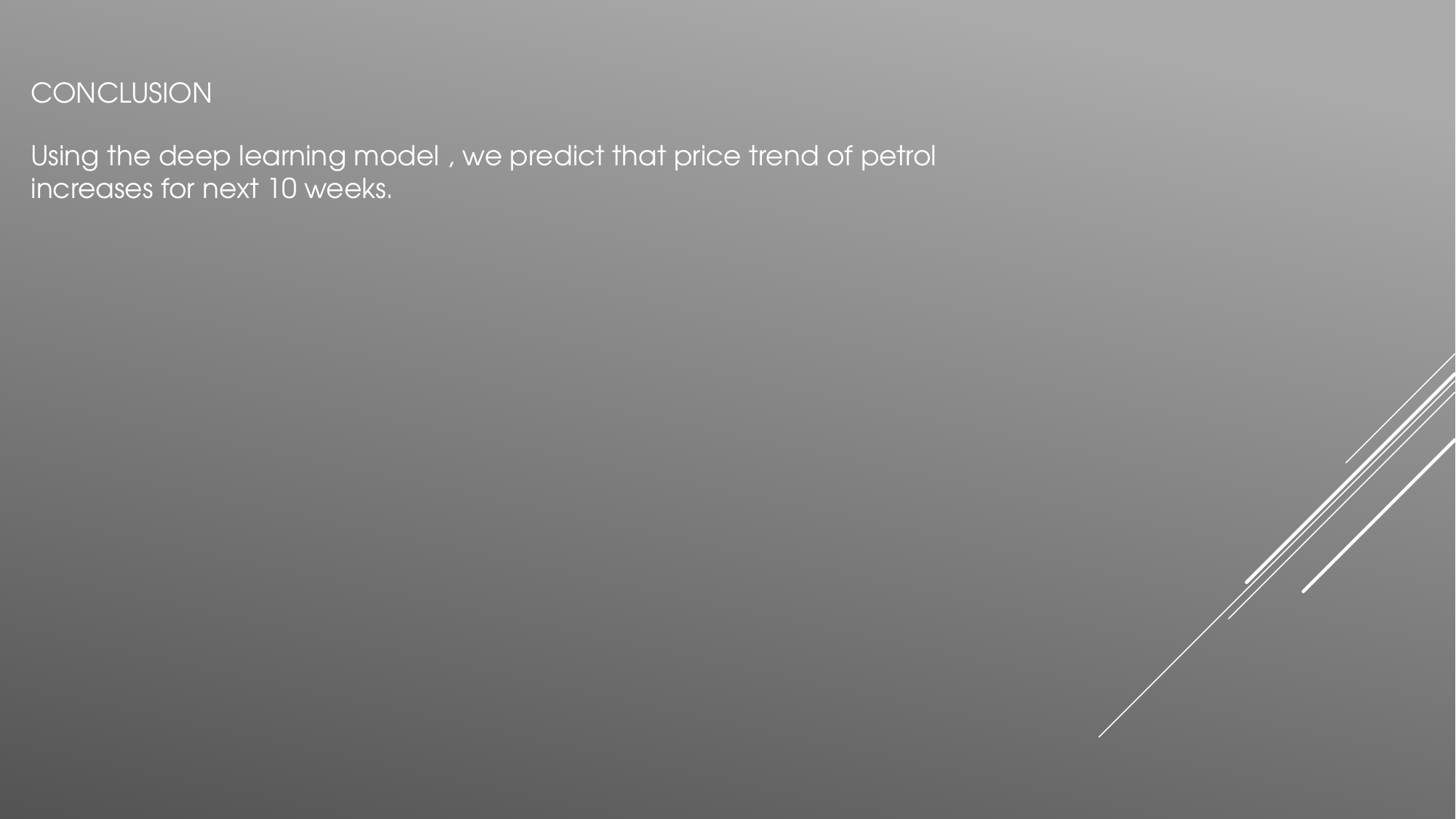

CONCLUSION

Using the deep learning model , we predict that price trend of petrol increases for next 10 weeks.